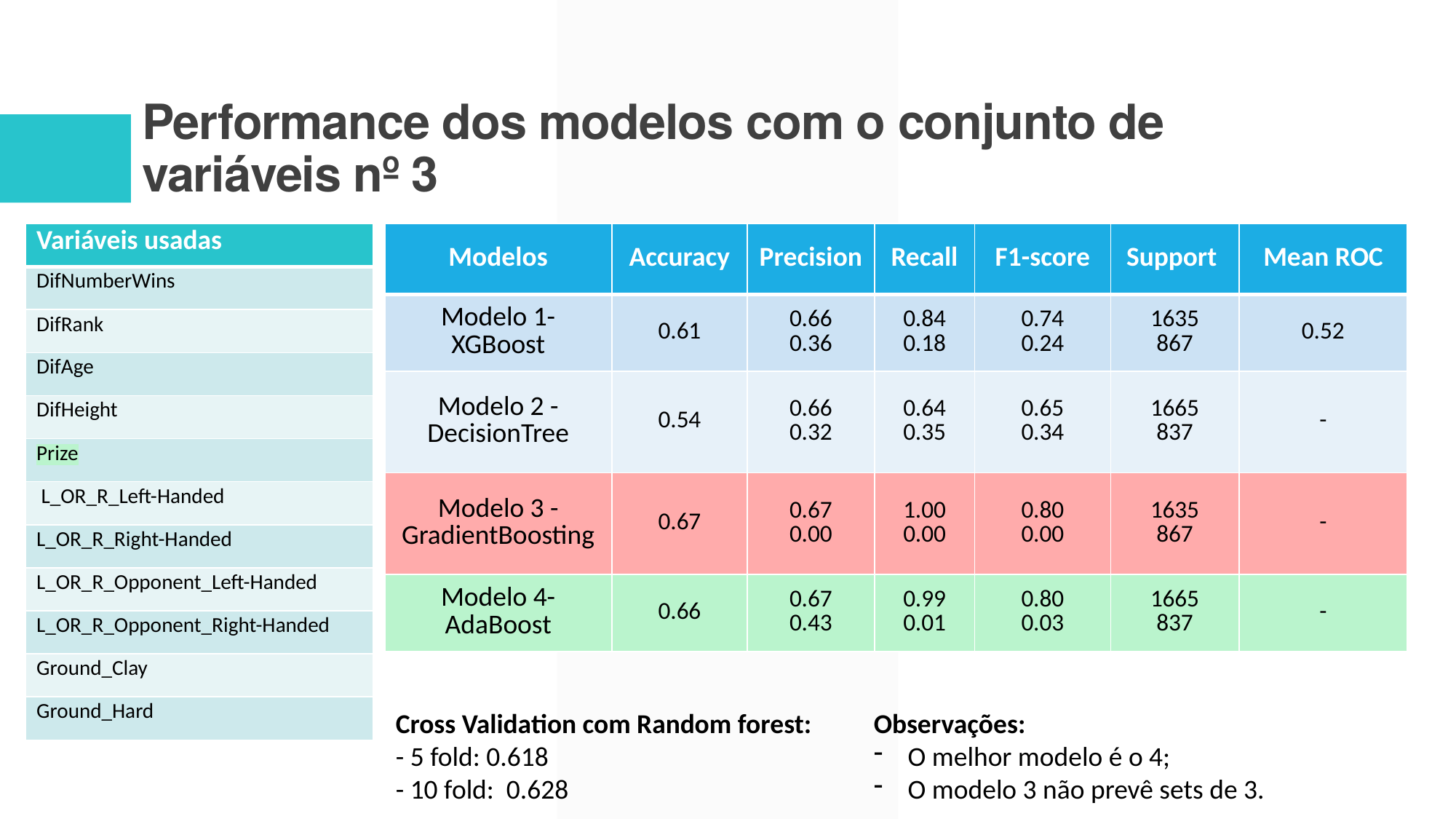

# Performance dos modelos com o conjunto de variáveis nº 3
| Variáveis usadas |
| --- |
| DifNumberWins |
| DifRank |
| DifAge |
| DifHeight |
| Prize |
| L\_OR\_R\_Left-Handed |
| L\_OR\_R\_Right-Handed |
| L\_OR\_R\_Opponent\_Left-Handed |
| L\_OR\_R\_Opponent\_Right-Handed |
| Ground\_Clay |
| Ground\_Hard |
| Modelos | Accuracy | Precision | Recall | F1-score | Support | Mean ROC |
| --- | --- | --- | --- | --- | --- | --- |
| Modelo 1- XGBoost | 0.61 | 0.66 0.36 | 0.84 0.18 | 0.74 0.24 | 1635 867 | 0.52 |
| Modelo 2 -DecisionTree | 0.54 | 0.66 0.32 | 0.64 0.35 | 0.65 0.34 | 1665 837 | - |
| Modelo 3 - GradientBoosting | 0.67 | 0.67 0.00 | 1.00 0.00 | 0.80 0.00 | 1635 867 | - |
| Modelo 4- AdaBoost | 0.66 | 0.67 0.43 | 0.99 0.01 | 0.80 0.03 | 1665 837 | - |
Cross Validation com Random forest:
- 5 fold: 0.618
- 10 fold:  0.628
Observações:
O melhor modelo é o 4;
O modelo 3 não prevê sets de 3.